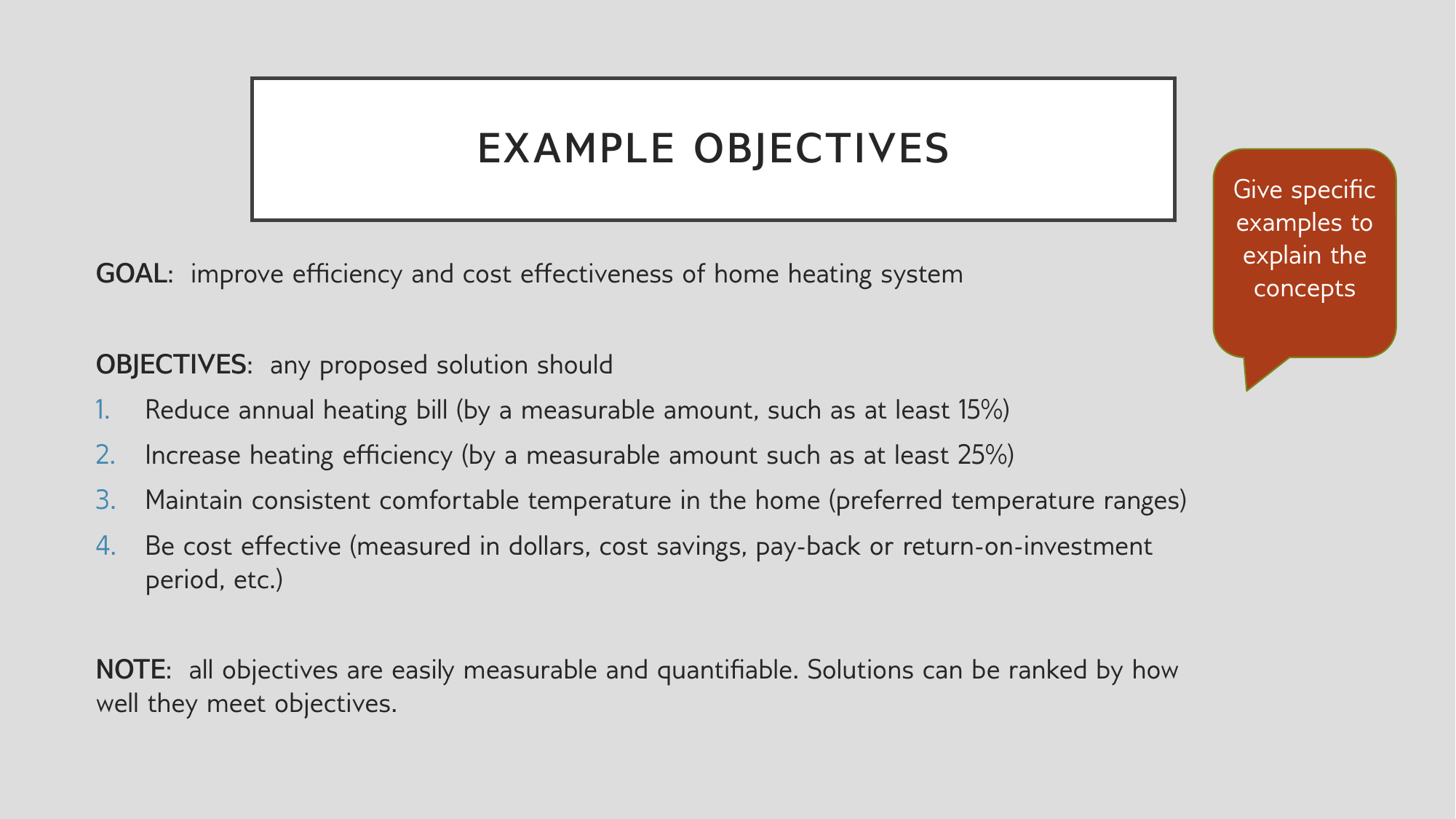

# Example Objectives
Give specific examples to explain the concepts

GOAL:  improve efficiency and cost effectiveness of home heating system

OBJECTIVES:  any proposed solution should
Reduce annual heating bill (by a measurable amount, such as at least 15%)
Increase heating efficiency (by a measurable amount such as at least 25%)
Maintain consistent comfortable temperature in the home (preferred temperature ranges)
Be cost effective (measured in dollars, cost savings, pay-back or return-on-investment period, etc.)

NOTE:  all objectives are easily measurable and quantifiable. Solutions can be ranked by how well they meet objectives.